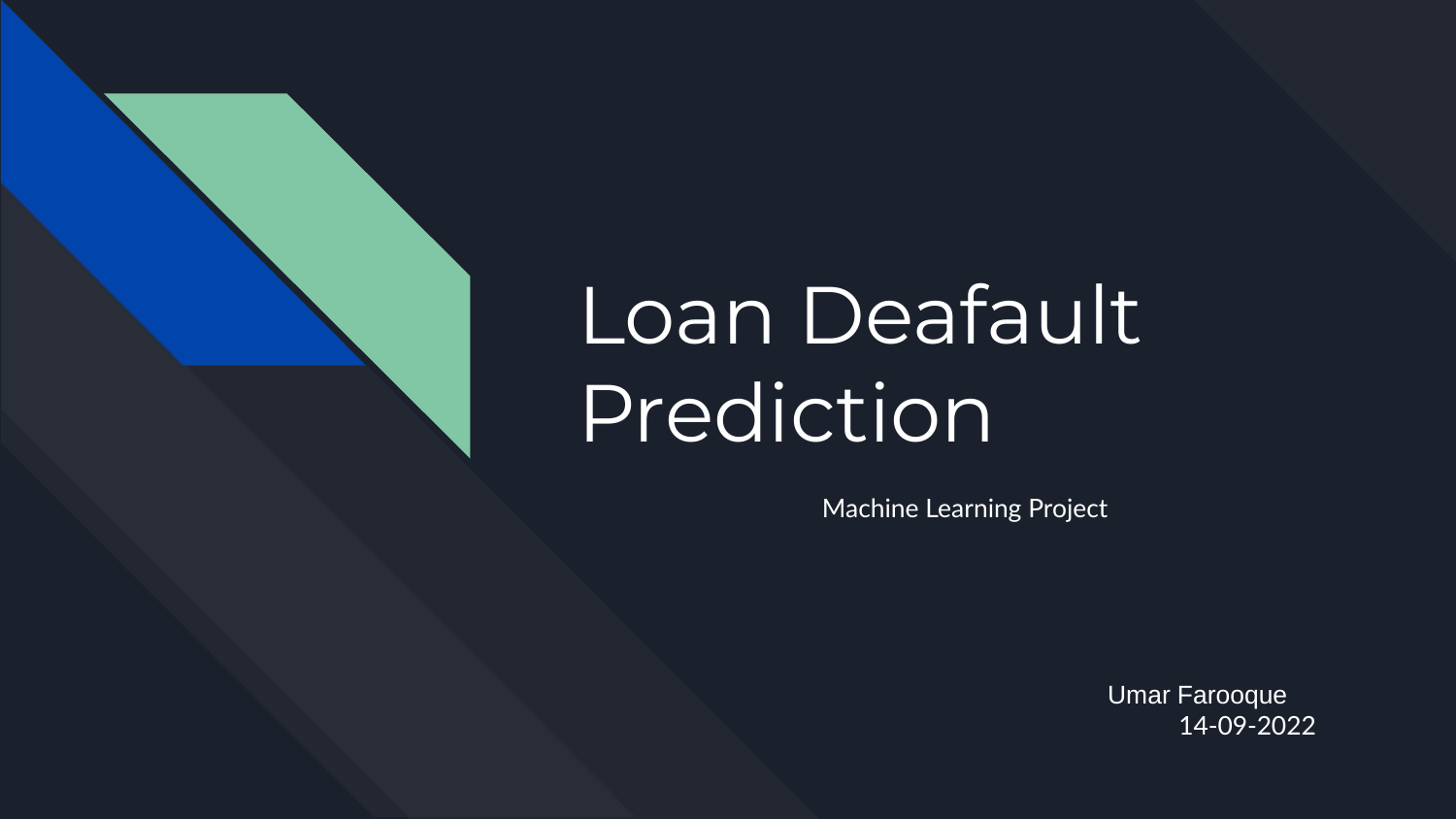

# Loan Deafault Prediction
Machine Learning Project

	Umar Farooque
14-09-2022